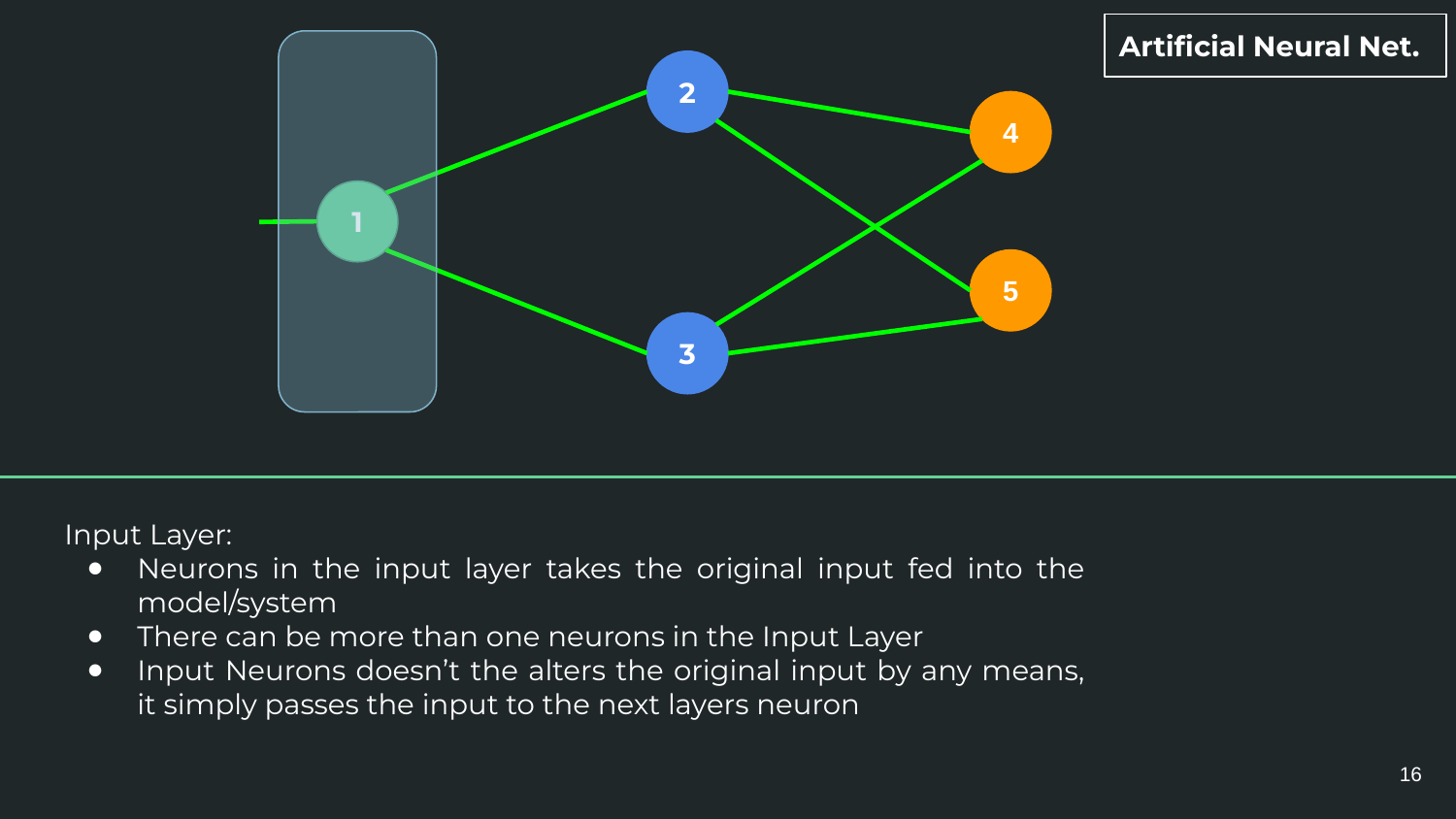

Artificial Neural Net.

2
4
1
5
3
Input Layer:
Neurons in the input layer takes the original input fed into the model/system
There can be more than one neurons in the Input Layer
Input Neurons doesn’t the alters the original input by any means, it simply passes the input to the next layers neuron
16